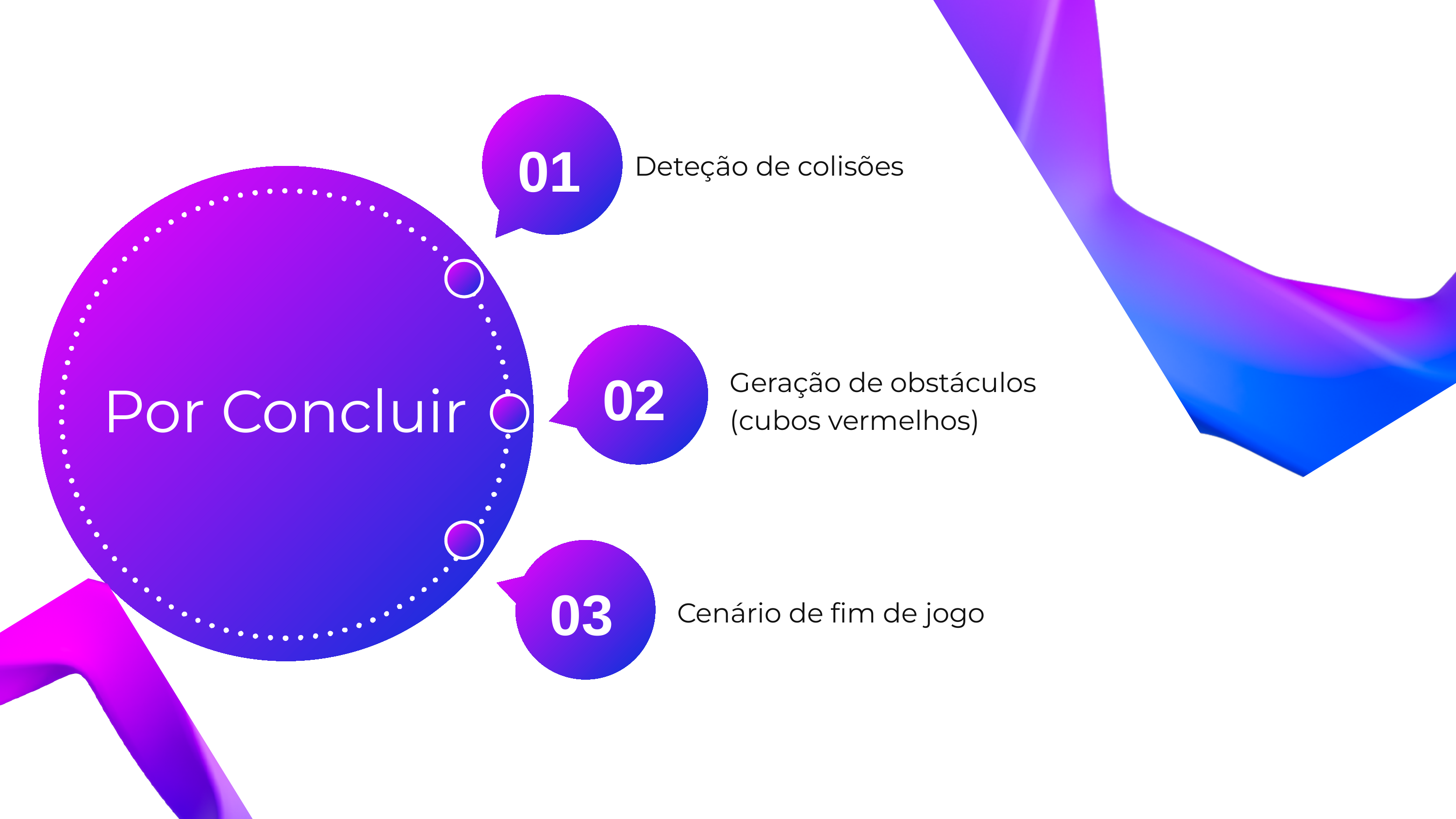

01
Deteção de colisões

02
Geração de obstáculos (cubos vermelhos)
Por Concluir

03
Cenário de fim de jogo